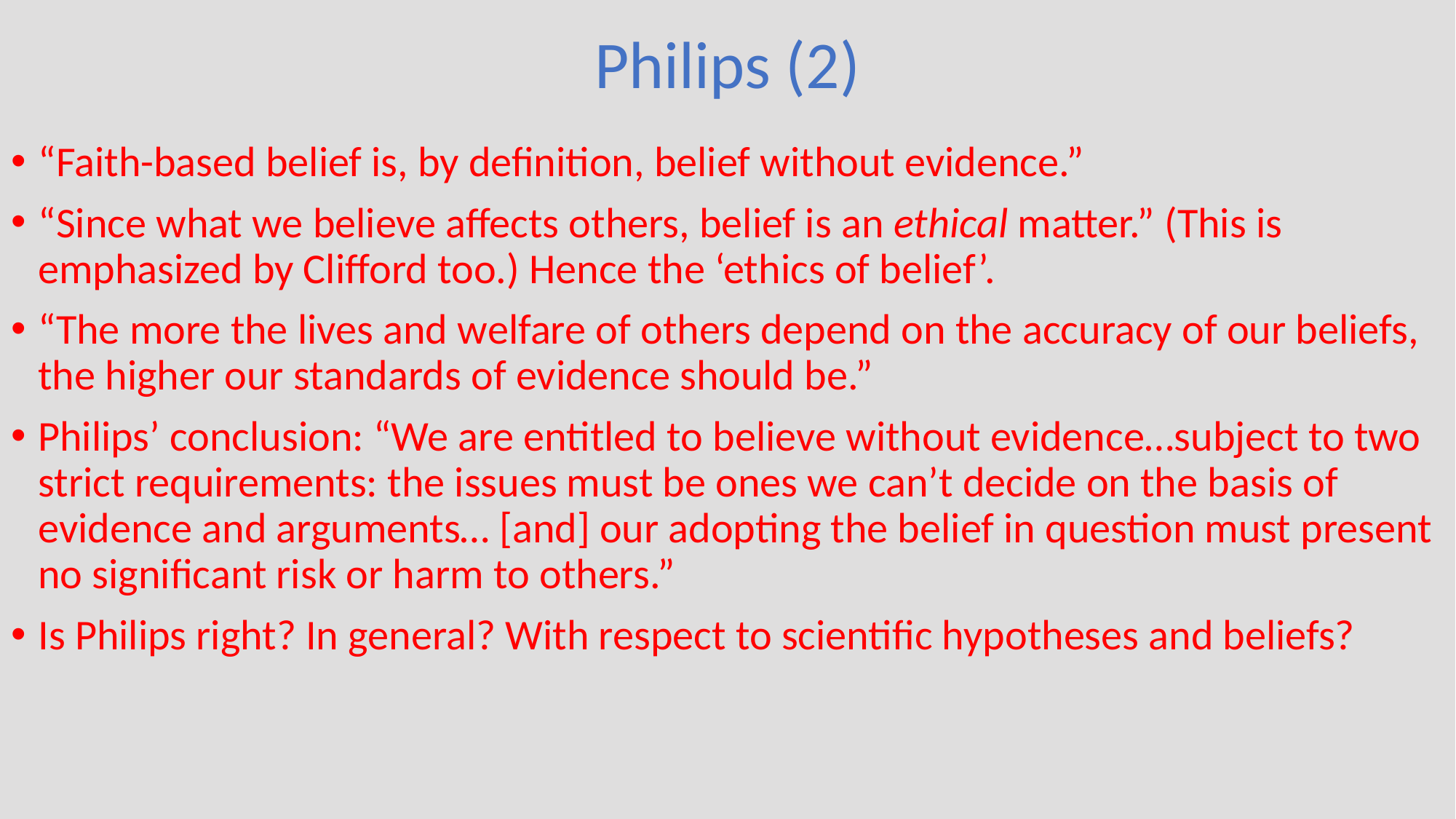

# Philips (2)
“Faith-based belief is, by definition, belief without evidence.”
“Since what we believe affects others, belief is an ethical matter.” (This is emphasized by Clifford too.) Hence the ‘ethics of belief’.
“The more the lives and welfare of others depend on the accuracy of our beliefs, the higher our standards of evidence should be.”
Philips’ conclusion: “We are entitled to believe without evidence…subject to two strict requirements: the issues must be ones we can’t decide on the basis of evidence and arguments… [and] our adopting the belief in question must present no significant risk or harm to others.”
Is Philips right? In general? With respect to scientific hypotheses and beliefs?